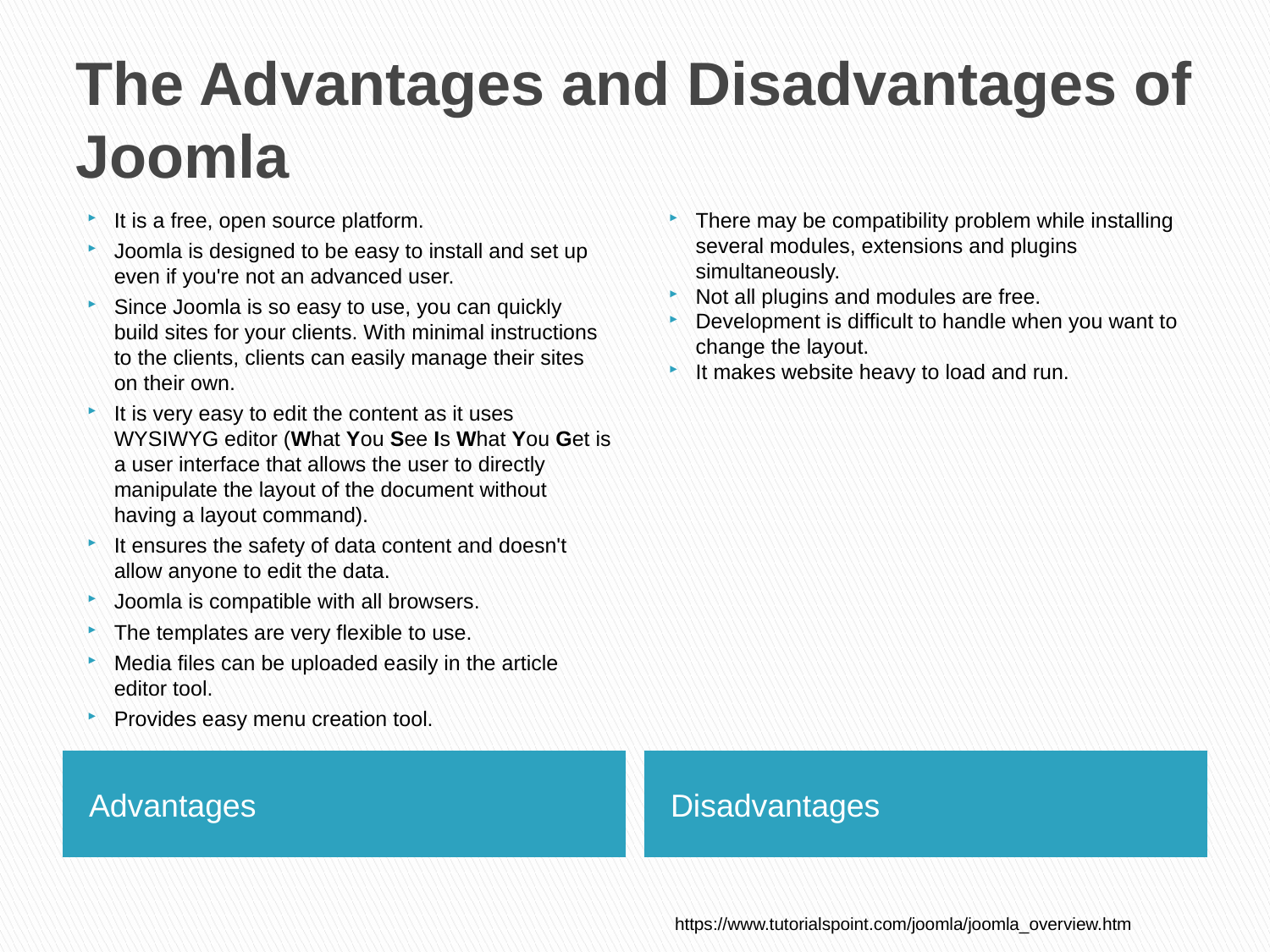

# The Advantages and Disadvantages of Joomla
It is a free, open source platform.
Joomla is designed to be easy to install and set up even if you're not an advanced user.
Since Joomla is so easy to use, you can quickly build sites for your clients. With minimal instructions to the clients, clients can easily manage their sites on their own.
It is very easy to edit the content as it uses WYSIWYG editor (What You See Is What You Get is a user interface that allows the user to directly manipulate the layout of the document without having a layout command).
It ensures the safety of data content and doesn't allow anyone to edit the data.
Joomla is compatible with all browsers.
The templates are very flexible to use.
Media files can be uploaded easily in the article editor tool.
Provides easy menu creation tool.
There may be compatibility problem while installing several modules, extensions and plugins simultaneously.
Not all plugins and modules are free.
Development is difficult to handle when you want to change the layout.
It makes website heavy to load and run.

Advantages
Disadvantages
https://www.tutorialspoint.com/joomla/joomla_overview.htm